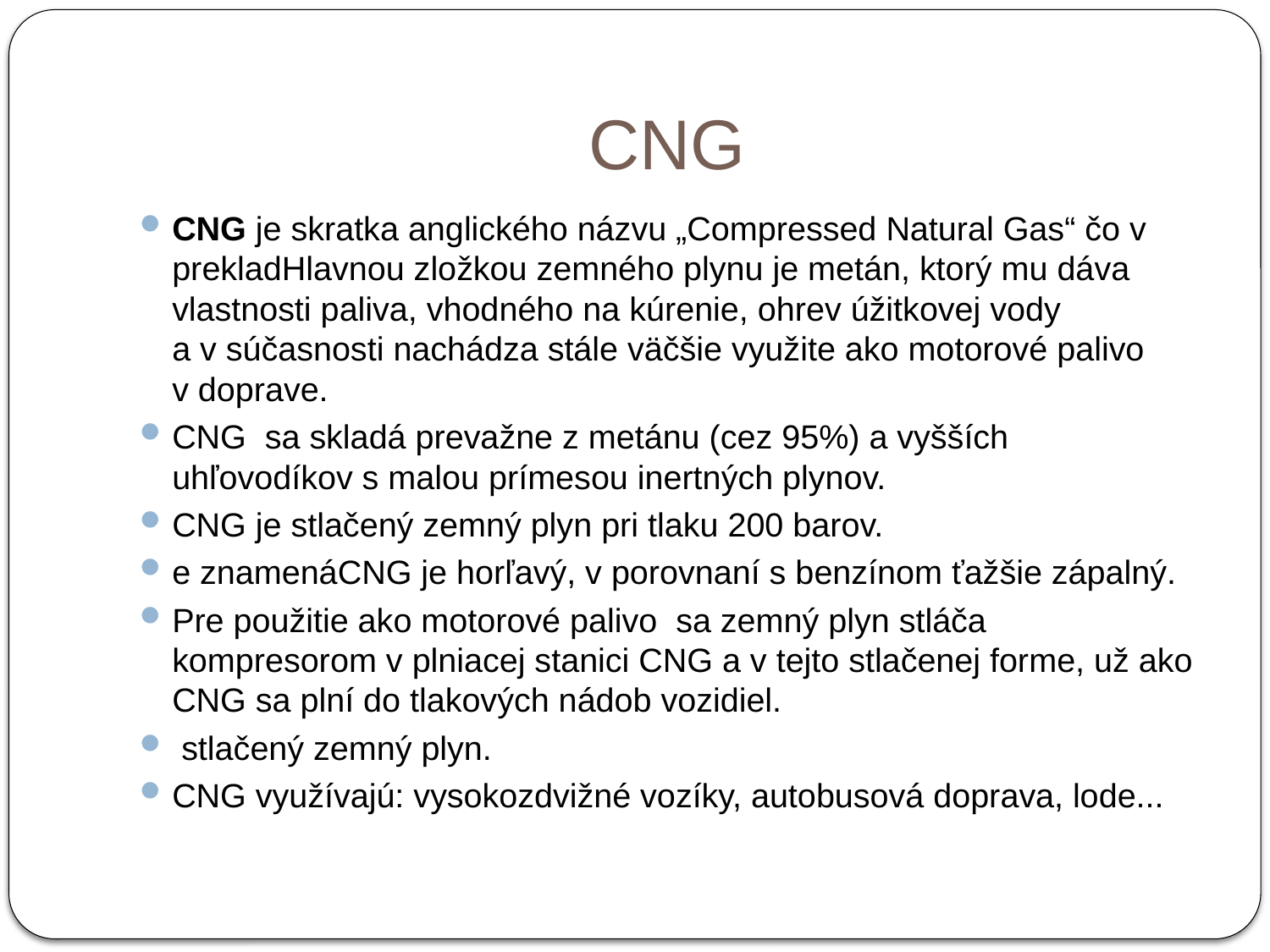

# CNG
CNG je skratka anglického názvu „Compressed Natural Gas“ čo v prekladHlavnou zložkou zemného plynu je metán, ktorý mu dáva vlastnosti paliva, vhodného na kúrenie, ohrev úžitkovej vody a v súčasnosti nachádza stále väčšie využite ako motorové palivo v doprave.
CNG  sa skladá prevažne z metánu (cez 95%) a vyšších uhľovodíkov s malou prímesou inertných plynov.
CNG je stlačený zemný plyn pri tlaku 200 barov.
e znamenáCNG je horľavý, v porovnaní s benzínom ťažšie zápalný.
Pre použitie ako motorové palivo  sa zemný plyn stláča kompresorom v plniacej stanici CNG a v tejto stlačenej forme, už ako CNG sa plní do tlakových nádob vozidiel.
 stlačený zemný plyn.
CNG využívajú: vysokozdvižné vozíky, autobusová doprava, lode...